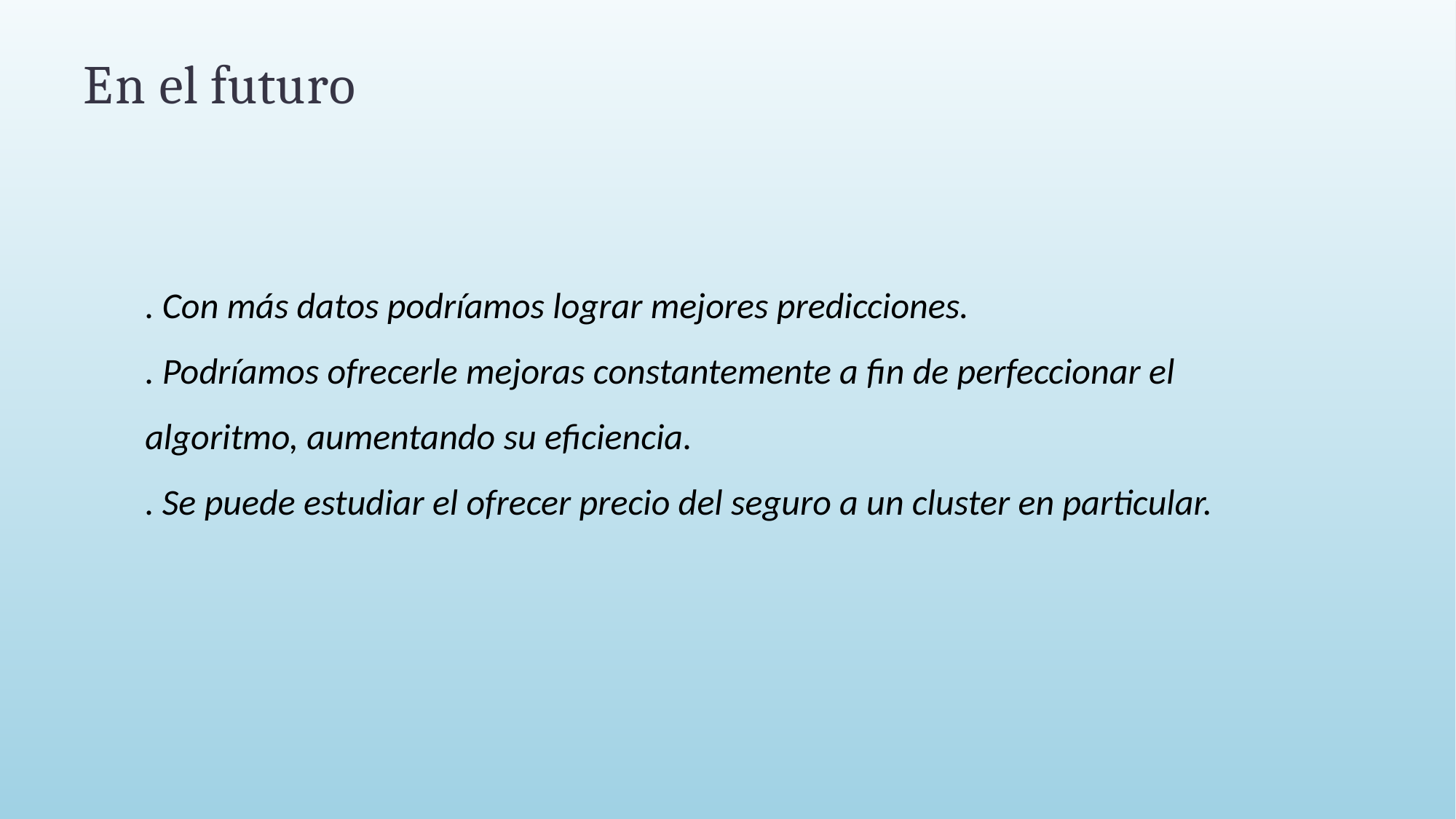

# En el futuro
. Con más datos podríamos lograr mejores predicciones.
. Podríamos ofrecerle mejoras constantemente a fin de perfeccionar el algoritmo, aumentando su eficiencia.
. Se puede estudiar el ofrecer precio del seguro a un cluster en particular.